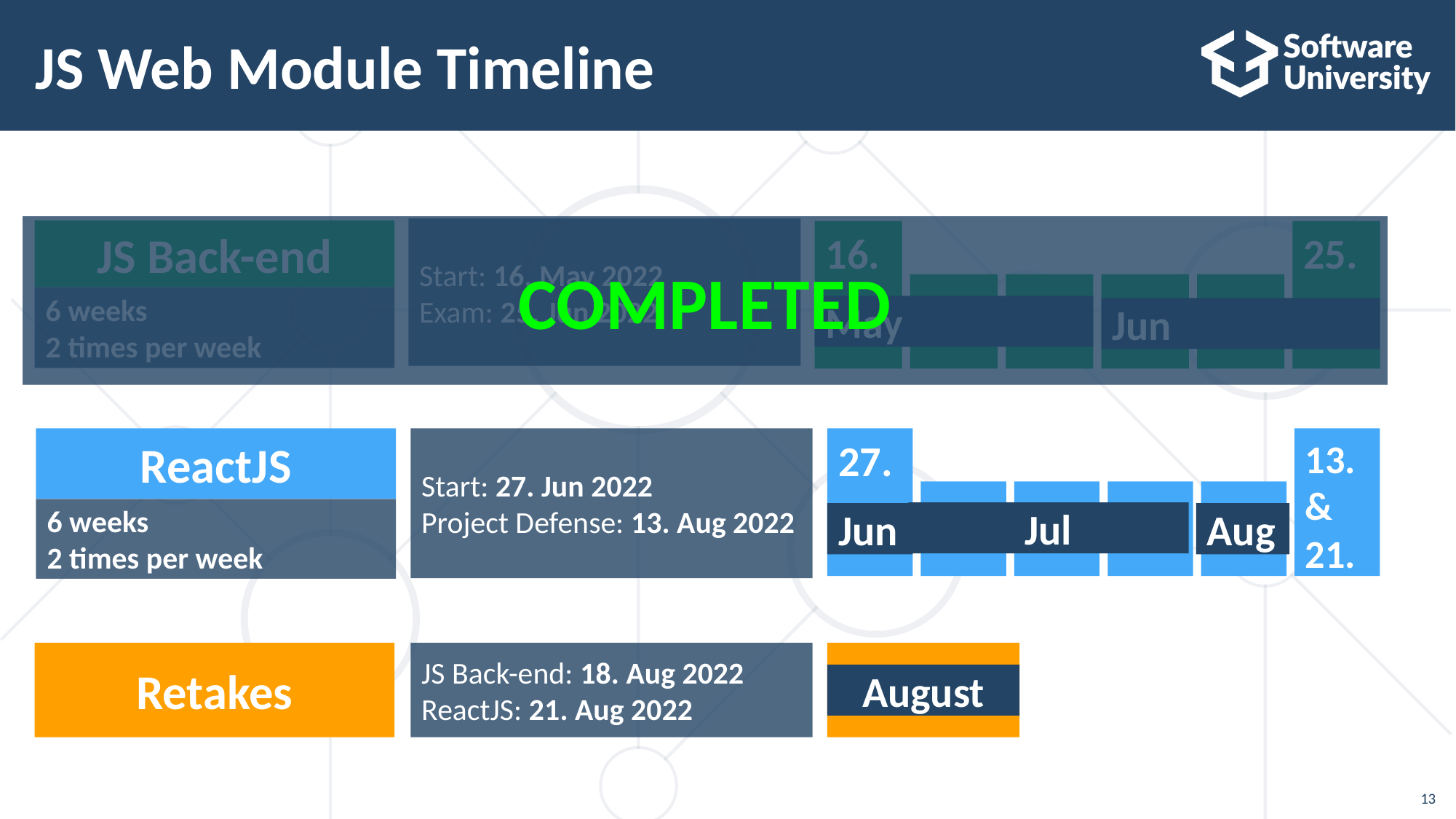

# JS Web Module Timeline
COMPLETED
Start: 16. May 2022
Exam: 25. Jun 2022
JS Back-end
16.
25.

May
6 weeks
2 times per week
Jun
ReactJS
Start: 27. Jun 2022
Project Defense: 13. Aug 2022
13.
&
21.
27.

Jun
Aug
6 weeks
2 times per week
Jul
Retakes
JS Back-end: 18. Aug 2022
ReactJS: 21. Aug 2022

August
13